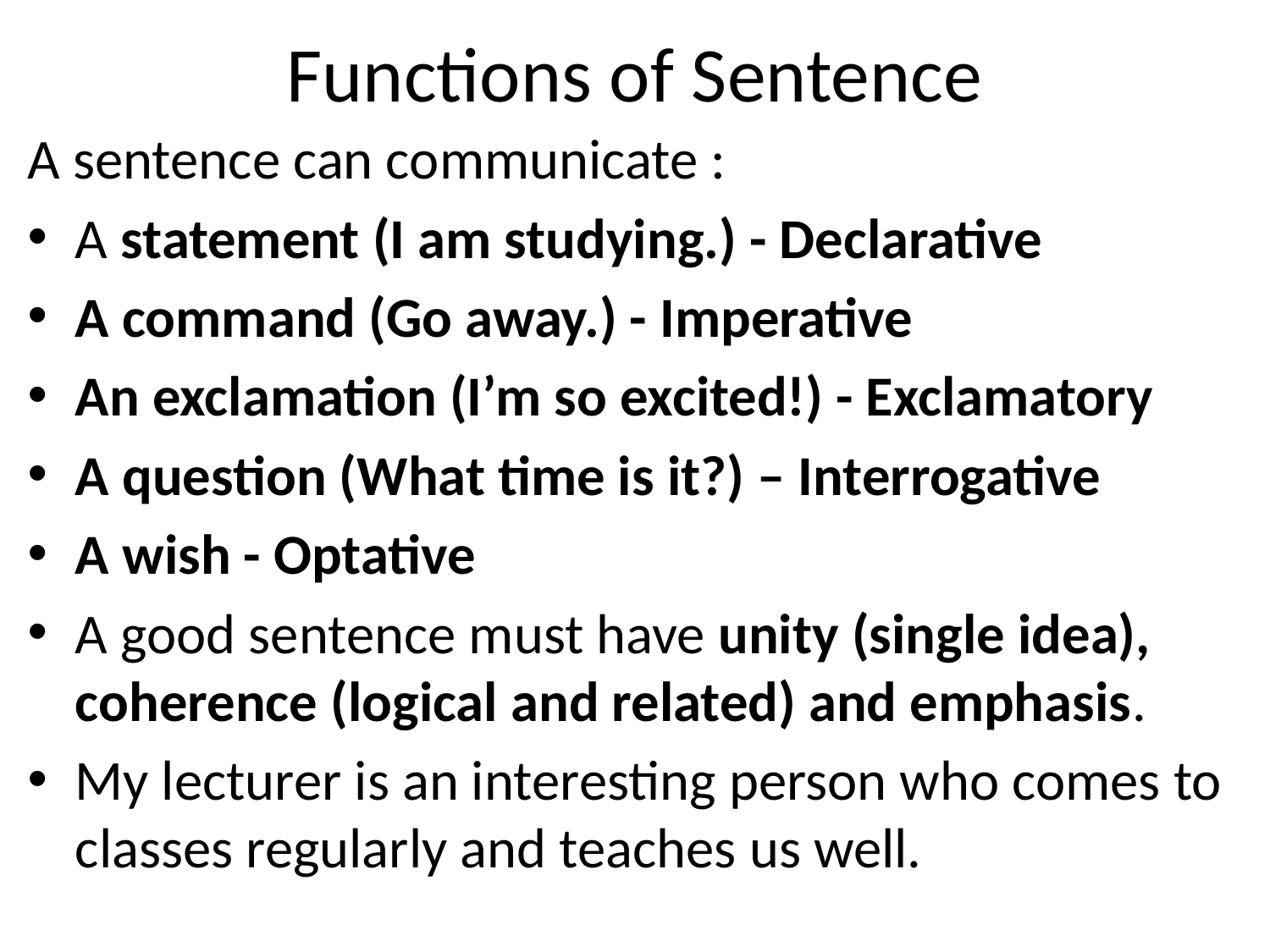

# Functions of Sentence
A sentence can communicate :
A statement (I am studying.) - Declarative
A command (Go away.) - Imperative
An exclamation (I’m so excited!) - Exclamatory
A question (What time is it?) – Interrogative
A wish - Optative
A good sentence must have unity (single idea), coherence (logical and related) and emphasis.
My lecturer is an interesting person who comes to classes regularly and teaches us well.